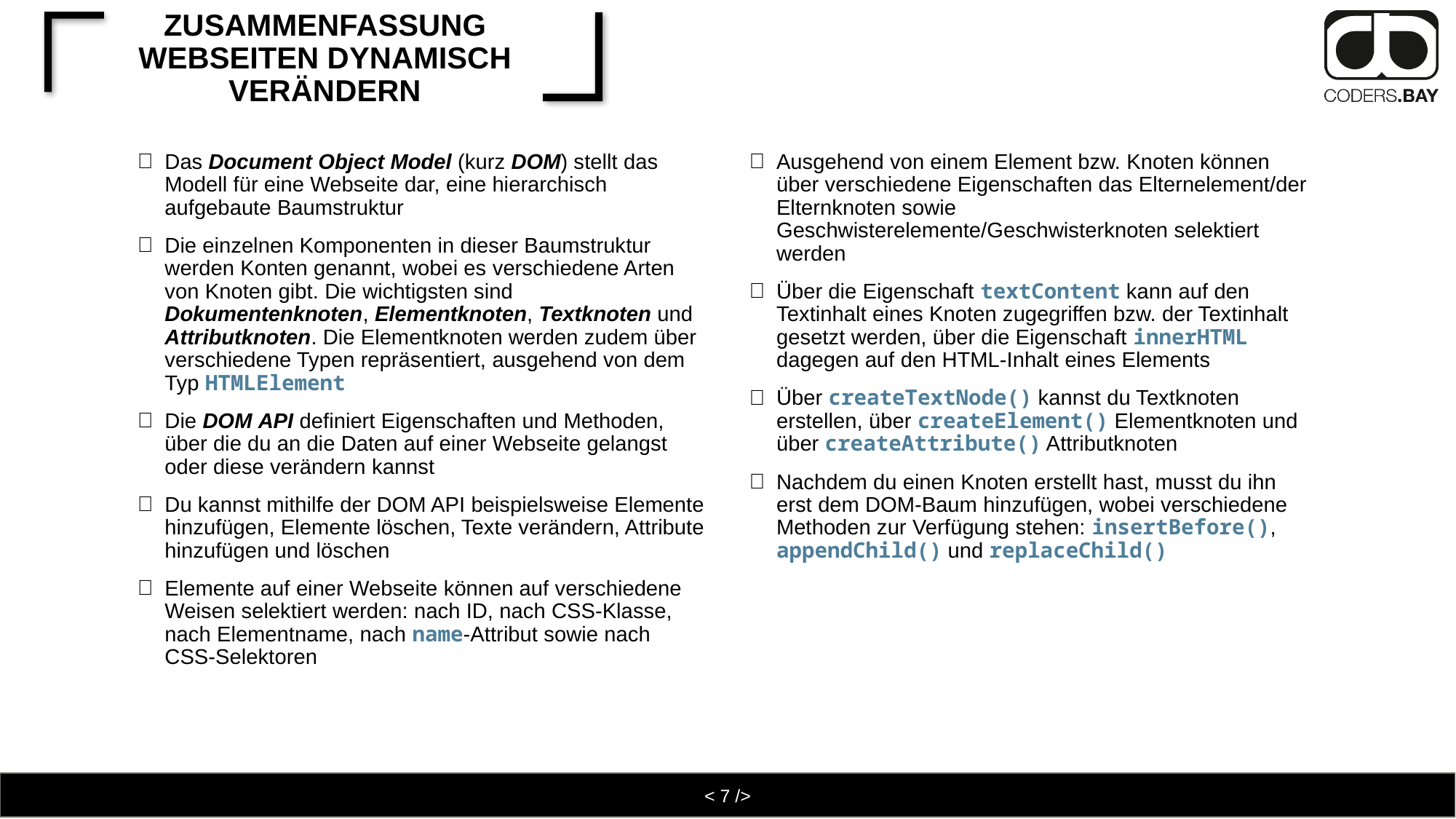

# Zusammenfassung Webseiten dynamisch verändern
Das Document Object Model (kurz DOM) stellt das Modell für eine Webseite dar, eine hierarchisch aufgebaute Baumstruktur
Die einzelnen Komponenten in dieser Baumstruktur werden Konten genannt, wobei es verschiedene Arten von Knoten gibt. Die wichtigsten sind Dokumentenknoten, Elementknoten, Textknoten und Attributknoten. Die Elementknoten werden zudem über verschiedene Typen repräsentiert, ausgehend von dem Typ HTMLElement
Die DOM API definiert Eigenschaften und Methoden, über die du an die Daten auf einer Webseite gelangst oder diese verändern kannst
Du kannst mithilfe der DOM API beispielsweise Elemente hinzufügen, Elemente löschen, Texte verändern, Attribute hinzufügen und löschen
Elemente auf einer Webseite können auf verschiedene Weisen selektiert werden: nach ID, nach CSS-Klasse, nach Elementname, nach name-Attribut sowie nach CSS-Selektoren
Ausgehend von einem Element bzw. Knoten können über verschiedene Eigenschaften das Elternelement/der Elternknoten sowie Geschwisterelemente/Geschwisterknoten selektiert werden
Über die Eigenschaft textContent kann auf den Textinhalt eines Knoten zugegriffen bzw. der Textinhalt gesetzt werden, über die Eigenschaft innerHTML dagegen auf den HTML-Inhalt eines Elements
Über createTextNode() kannst du Textknoten erstellen, über createElement() Elementknoten und über createAttribute() Attributknoten
Nachdem du einen Knoten erstellt hast, musst du ihn erst dem DOM-Baum hinzufügen, wobei verschiedene Methoden zur Verfügung stehen: insertBefore(), appendChild() und replaceChild()